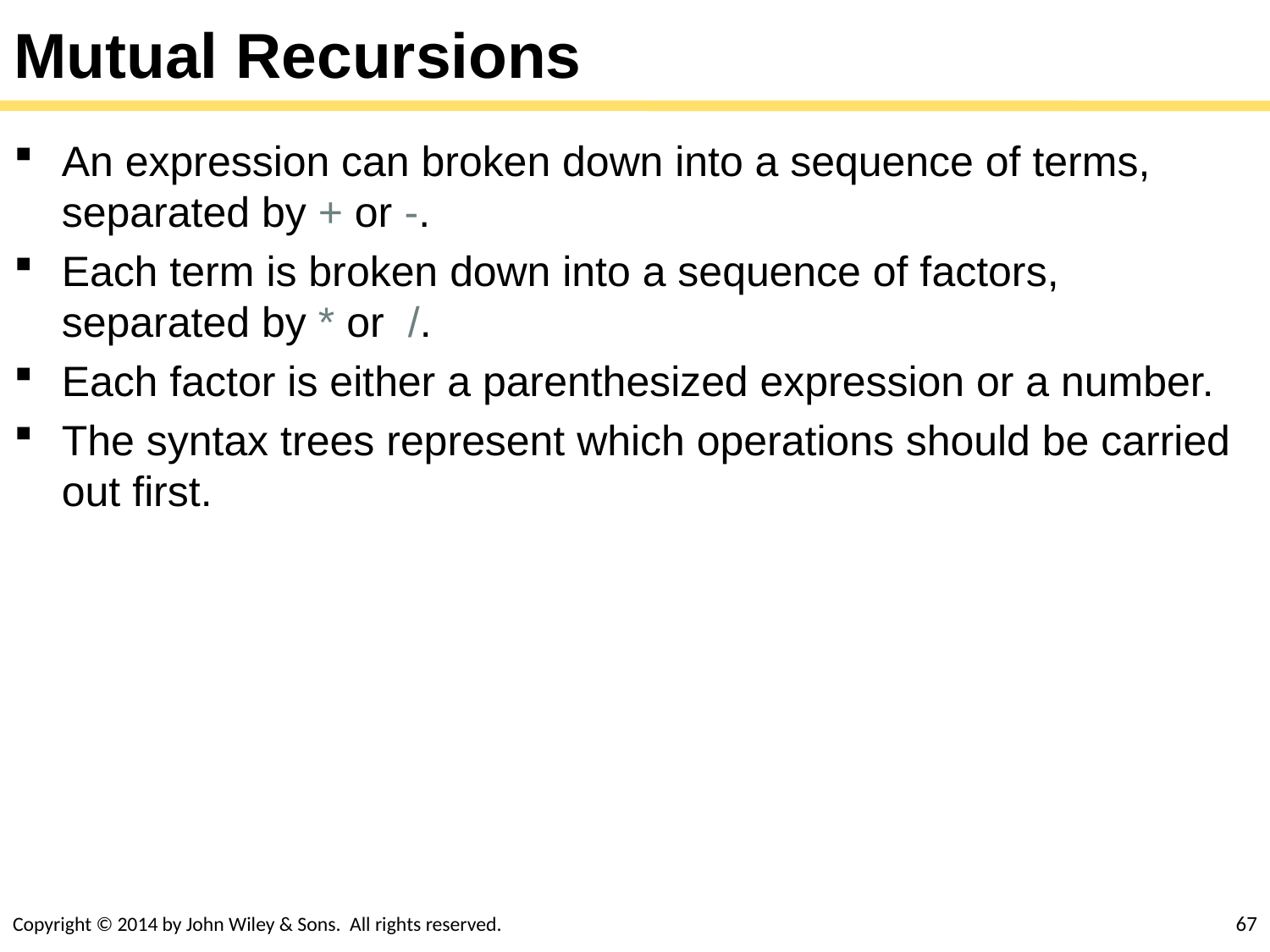

# Mutual Recursions
An expression can broken down into a sequence of terms, separated by + or -.
Each term is broken down into a sequence of factors, separated by * or  /.
Each factor is either a parenthesized expression or a number.
The syntax trees represent which operations should be carried out first.